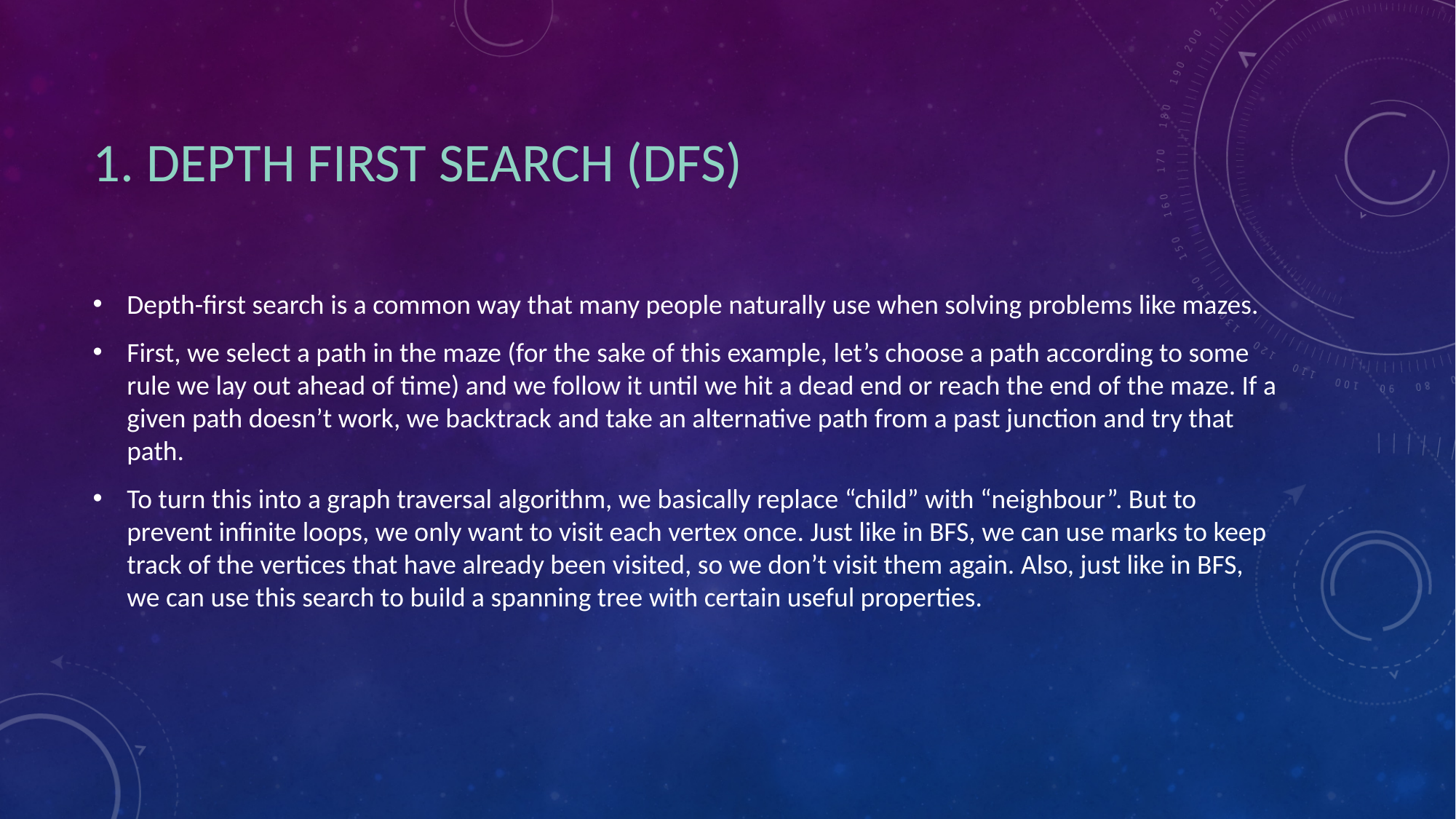

# 1. DEPTH FIRST SEARCH (DFS)
Depth-first search is a common way that many people naturally use when solving problems like mazes.
First, we select a path in the maze (for the sake of this example, let’s choose a path according to some rule we lay out ahead of time) and we follow it until we hit a dead end or reach the end of the maze. If a given path doesn’t work, we backtrack and take an alternative path from a past junction and try that path.
To turn this into a graph traversal algorithm, we basically replace “child” with “neighbour”. But to prevent infinite loops, we only want to visit each vertex once. Just like in BFS, we can use marks to keep track of the vertices that have already been visited, so we don’t visit them again. Also, just like in BFS, we can use this search to build a spanning tree with certain useful properties.